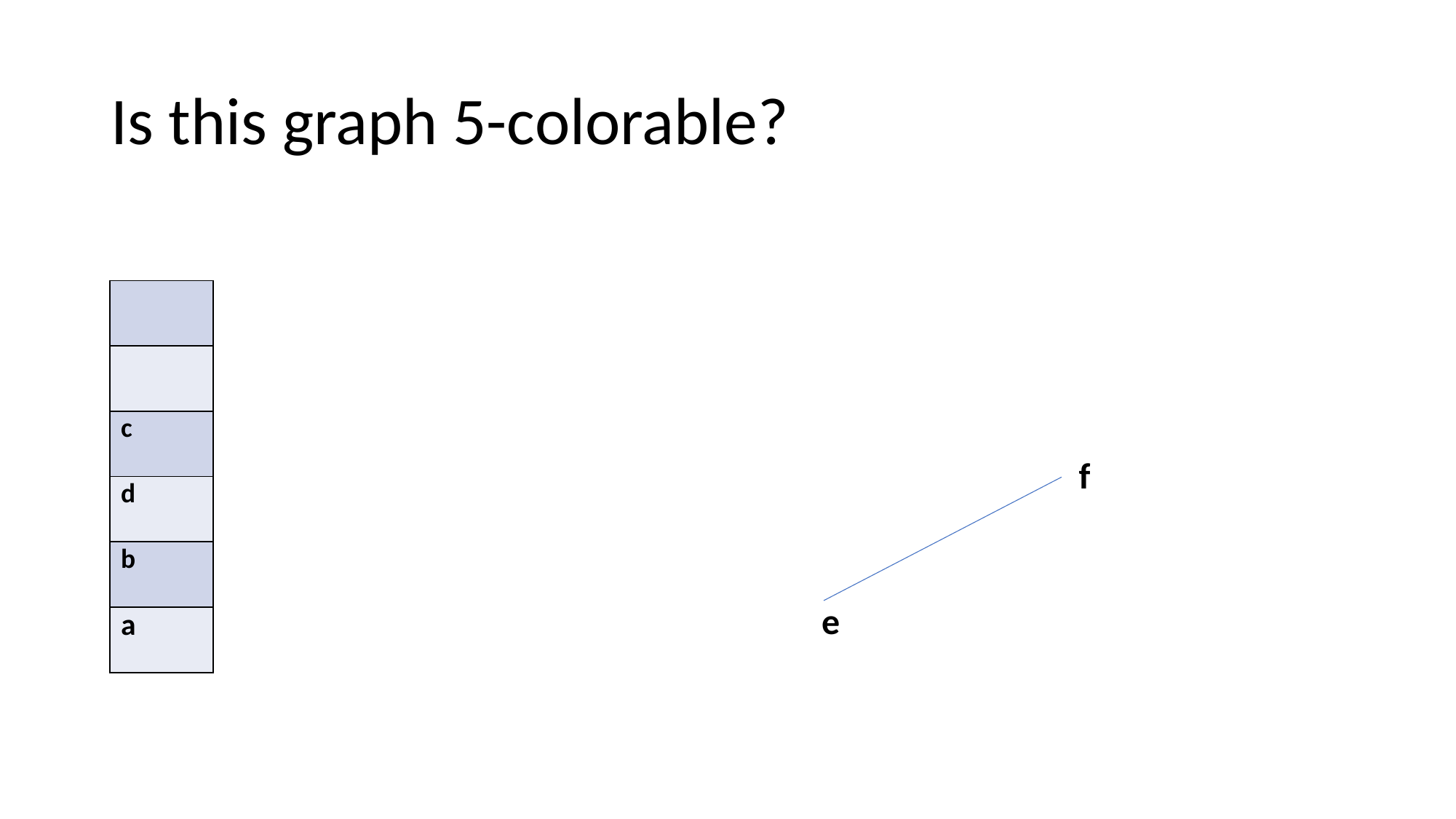

# Is this graph 5-colorable?

|  |
| --- |
|  |
| c |
| d |
| b |
| a |
f
e